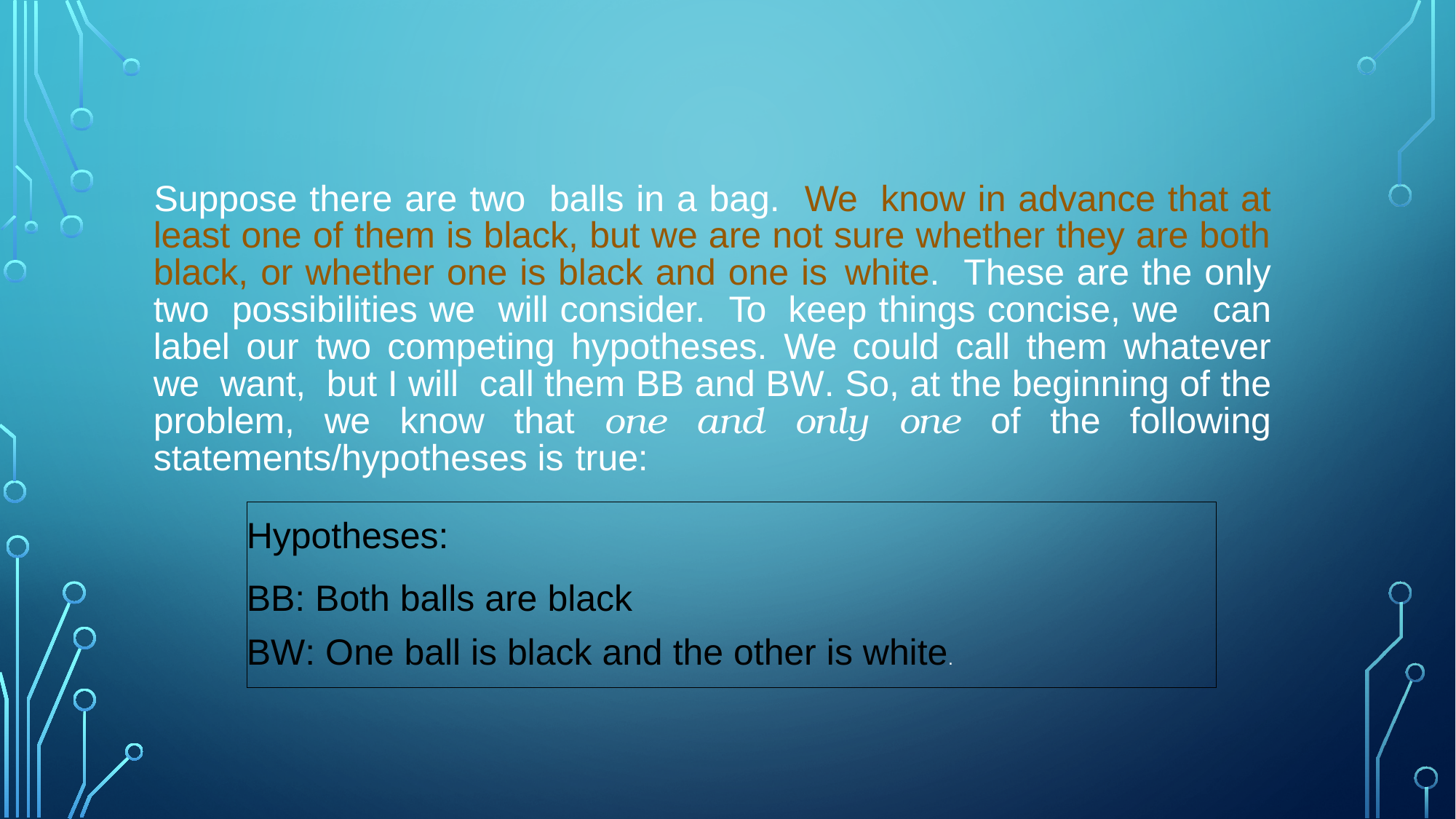

Suppose there are two  balls in a bag.  We  know in advance that at least one of them is black, but we are not sure whether they are both black, or whether one is black and one is white.  These are the only two  possibilities we  will consider.  To  keep things concise, we   can label our two competing hypotheses. We could call them whatever we  want,  but I will  call them BB and BW. So, at the beginning of the problem, we know that one and only one of the following statements/hypotheses is true:
Hypotheses:
BB: Both balls are black
BW: One ball is black and the other is white.